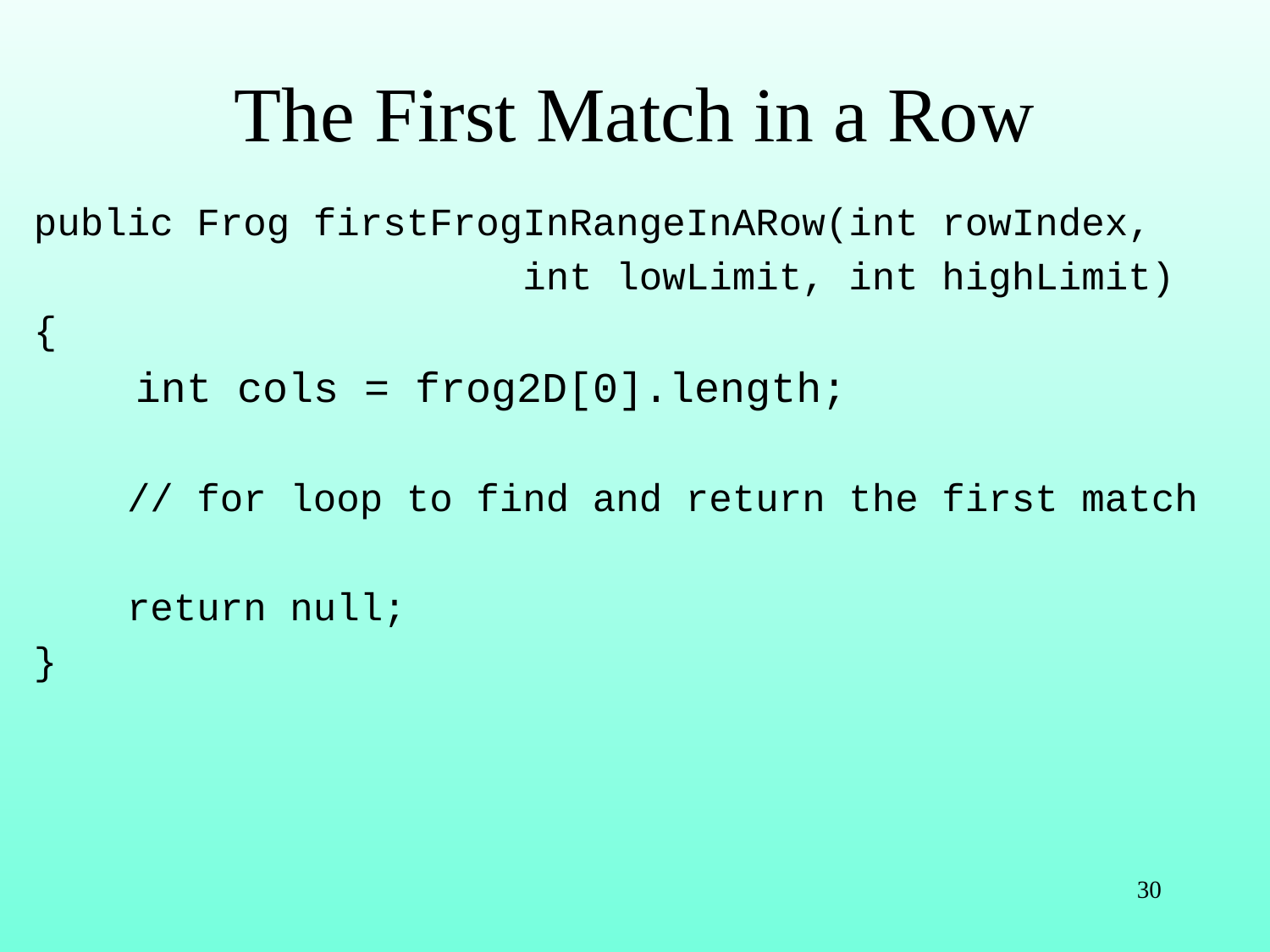

# The First Match in a Row
public Frog firstFrogInRangeInARow(int rowIndex,
                     int lowLimit, int highLimit)
{
    int cols = frog2D[0].length;

    // for loop to find and return the first match

    return null;
}

30